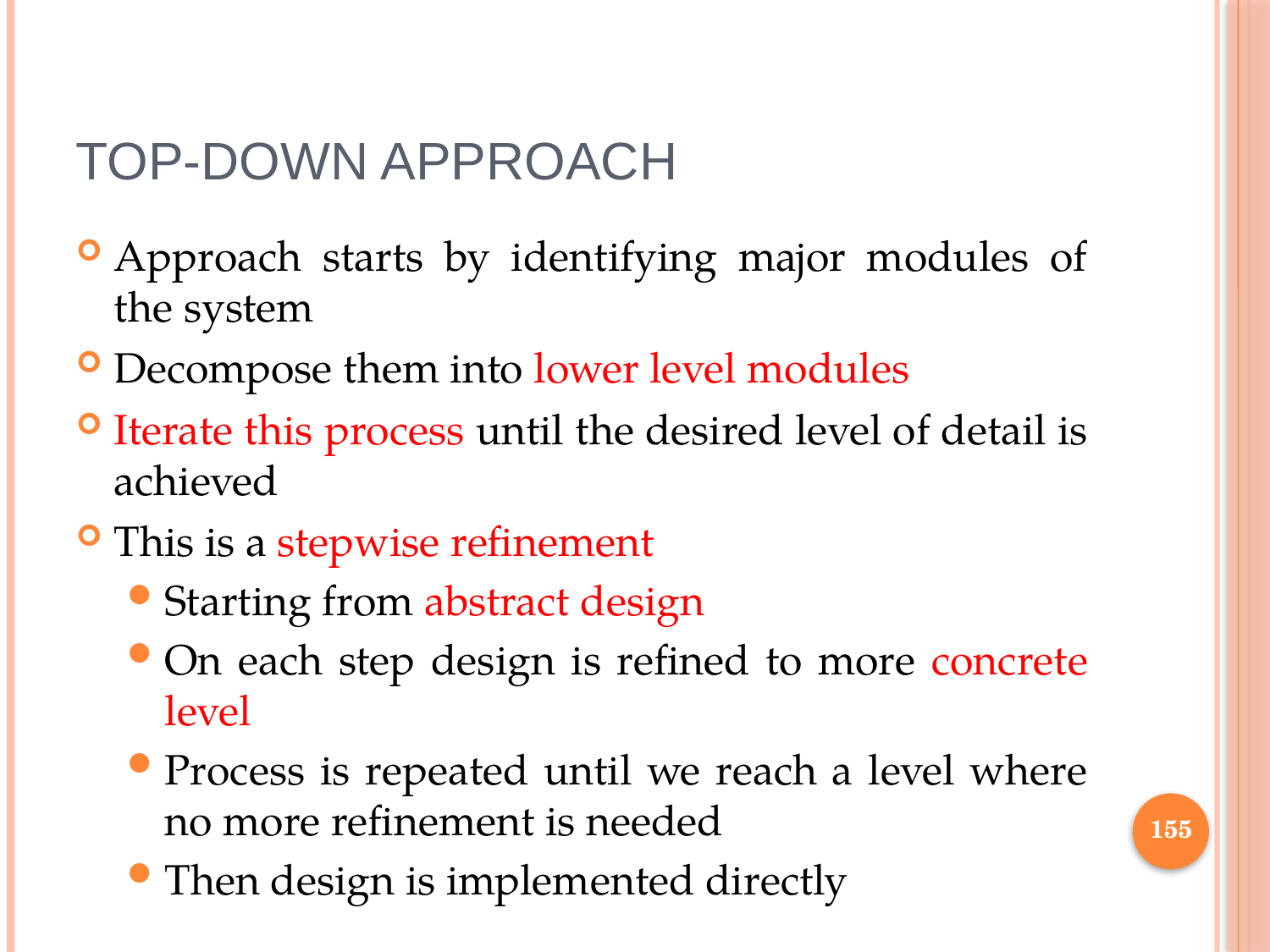

# Top-down approach
Approach starts by identifying major modules of the system
Decompose them into lower level modules
Iterate this process until the desired level of detail is achieved
This is a stepwise refinement
Starting from abstract design
On each step design is refined to more concrete level
Process is repeated until we reach a level where no more refinement is needed
Then design is implemented directly

155